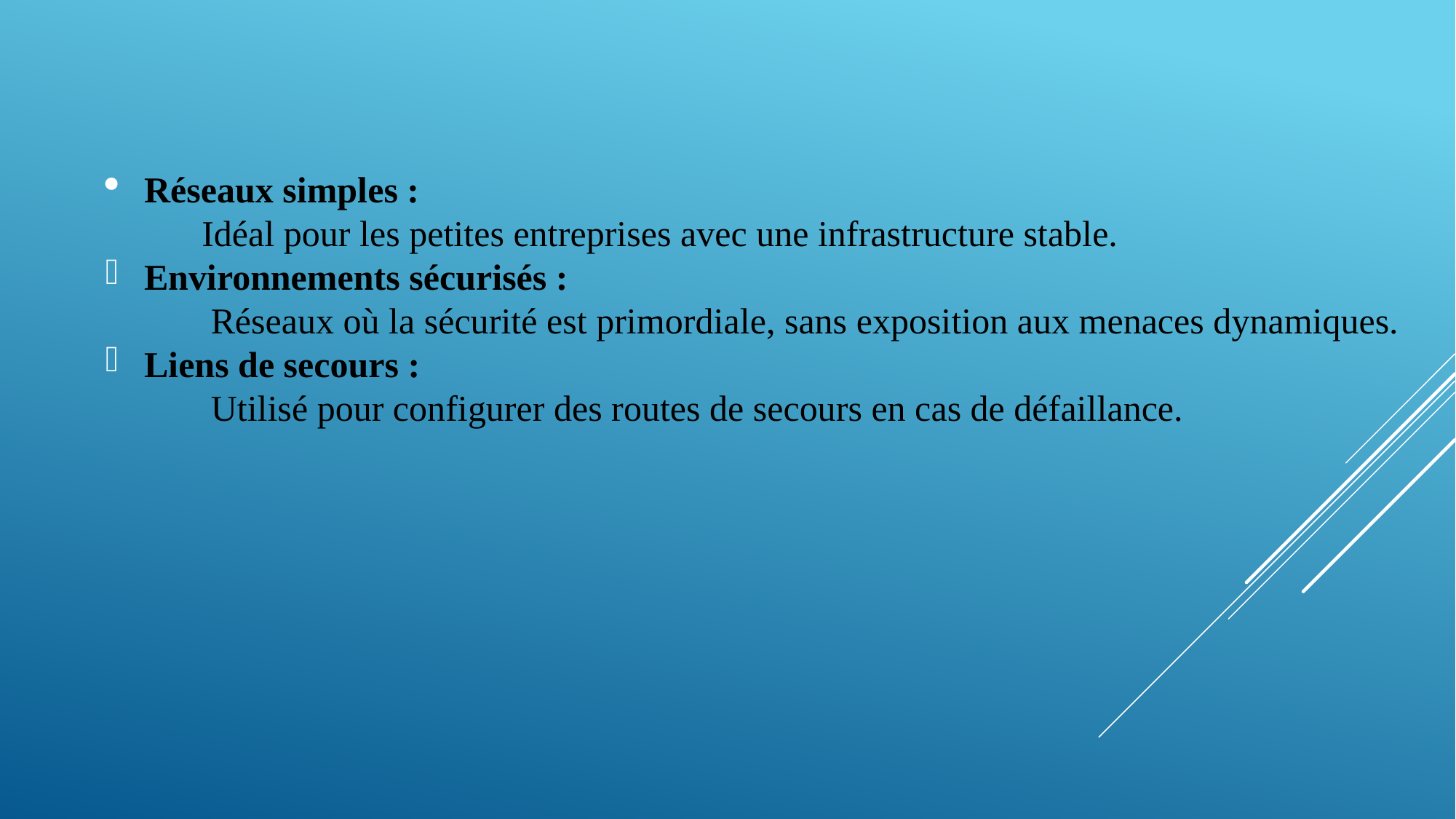

# Réseaux simples :
	Idéal pour les petites entreprises avec une infrastructure stable.
Environnements sécurisés :
	 Réseaux où la sécurité est primordiale, sans exposition aux menaces dynamiques.
Liens de secours :
	 Utilisé pour configurer des routes de secours en cas de défaillance.